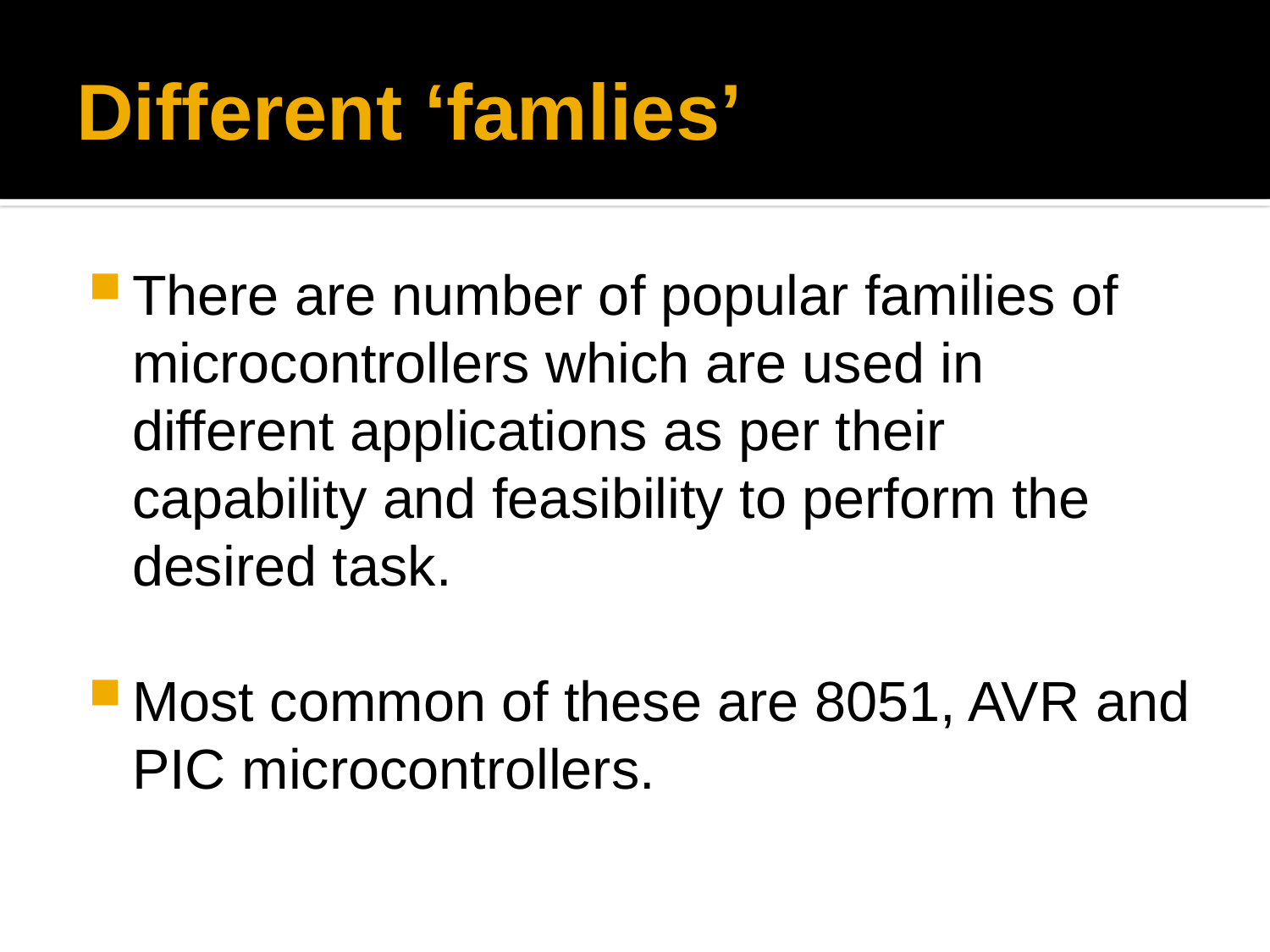

# Different ‘famlies’
There are number of popular families of microcontrollers which are used in different applications as per their capability and feasibility to perform the desired task.

Most common of these are 8051, AVR and PIC microcontrollers.